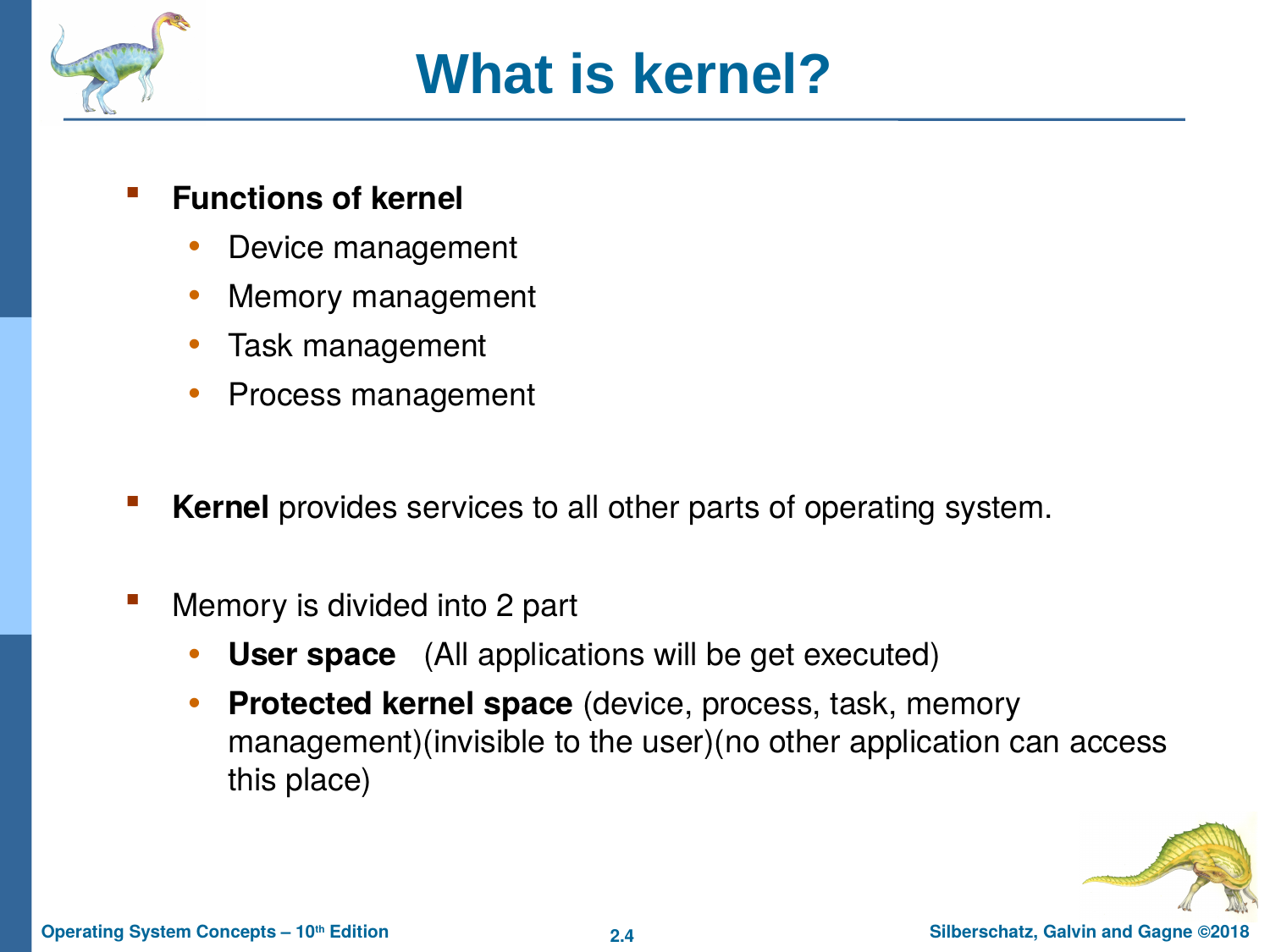

# What is kernel?
Functions of kernel
Device management
Memory management
Task management
Process management

Kernel provides services to all other parts of operating system.

Memory is divided into 2 part
User space   (All applications will be get executed)
Protected kernel space (device, process, task, memory  management)(invisible to the user)(no other application can access this place)